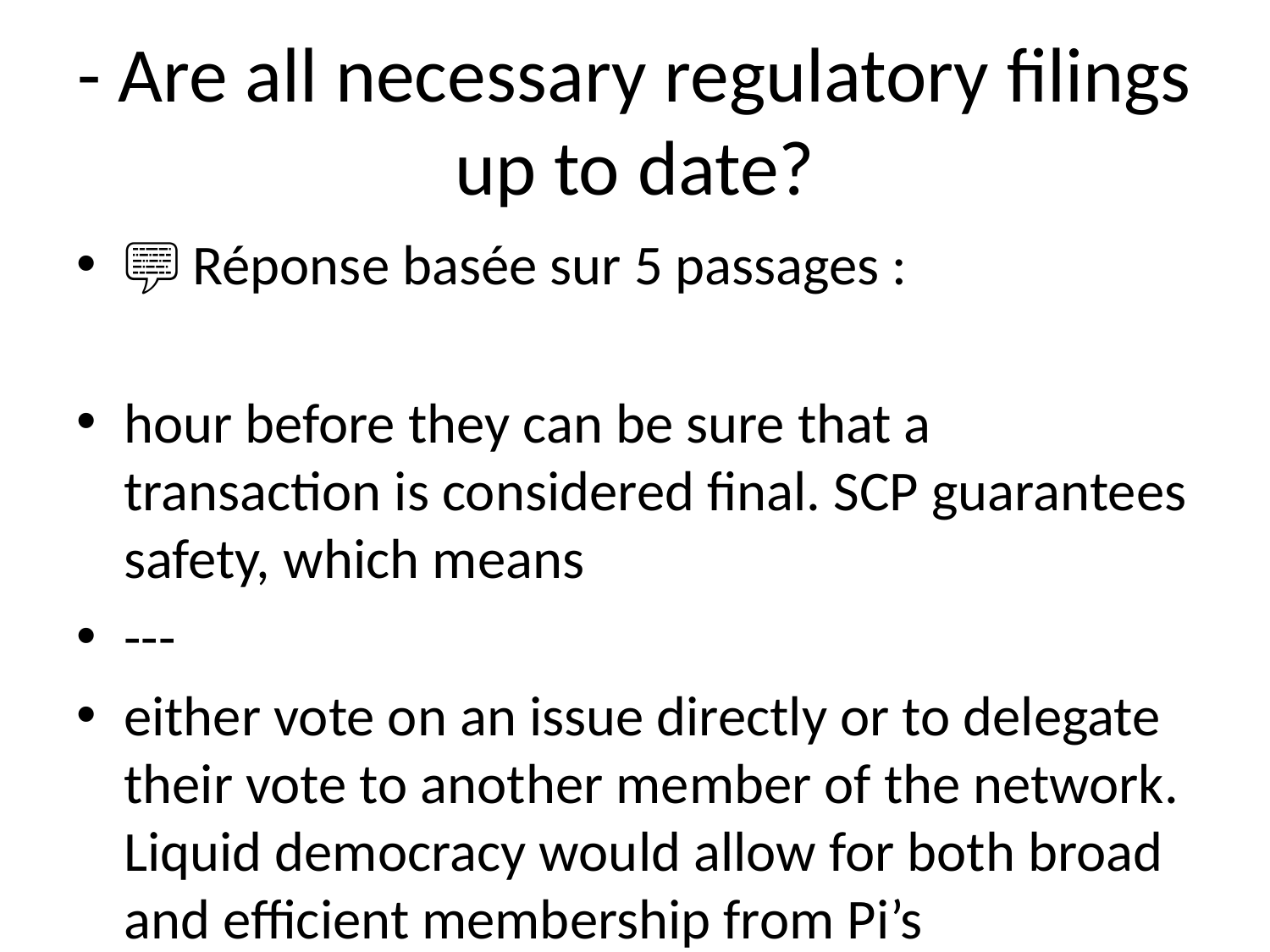

# - Are all necessary regulatory filings up to date?
💬 Réponse basée sur 5 passages :

hour before they can be sure that a transaction is considered final. SCP guarantees safety, which means
---
either vote on an issue directly or to delegate their vote to another member of the network. Liquid democracy would allow for both broad and efficient membership from Pi’s community. Pi’s “Constitutional Convention” (> 5M Members) Upon hitting 5M members, a provisional committee will be formed based on previous contributions to the Pi Network. This committee will be responsible for soliciting and proposing suggestions from and to the wider community. It will also organize a series of on- and offline conversations where Pi’s members will be able to weigh on Pi’s long-term constitution. Given Pi’s global user base, the Pi Network will conduct these conventions at multiple locations across the world to ensure accessibility.
---
implementation and deployment will depend on nodes updating the mining software just like any other blockchains. No central authority will be controlling the currency and it will be fully decentralized. Balances of fake users or duplicate users will be discarded. This is the phase when Pi can be connected to exchanges and be exchanged for other currencies.
---
priori” or before observations of the particular challenges arising from a specific political system. One historical example is in the founding of the United States. The first experiment with democracy in the United States, the Articles of Confederation, failed after an eight-year experiment. The Founding Fathers of the United States were then able to draw upon the lessons of the Article of Confederation to craft the the Constitution - a much more successful experiment.
---
in the network as trustworthy. Each node in the network builds a quorum slice, consisting of other nodes in the network that they deem to be trustworthy. Quorums are formed based on its members quorum slices, and a validator will only accept new transactions if and only if a proportion of nodes in their quorums will also accept the transaction. As validators across the network construct their quorums, these quorums